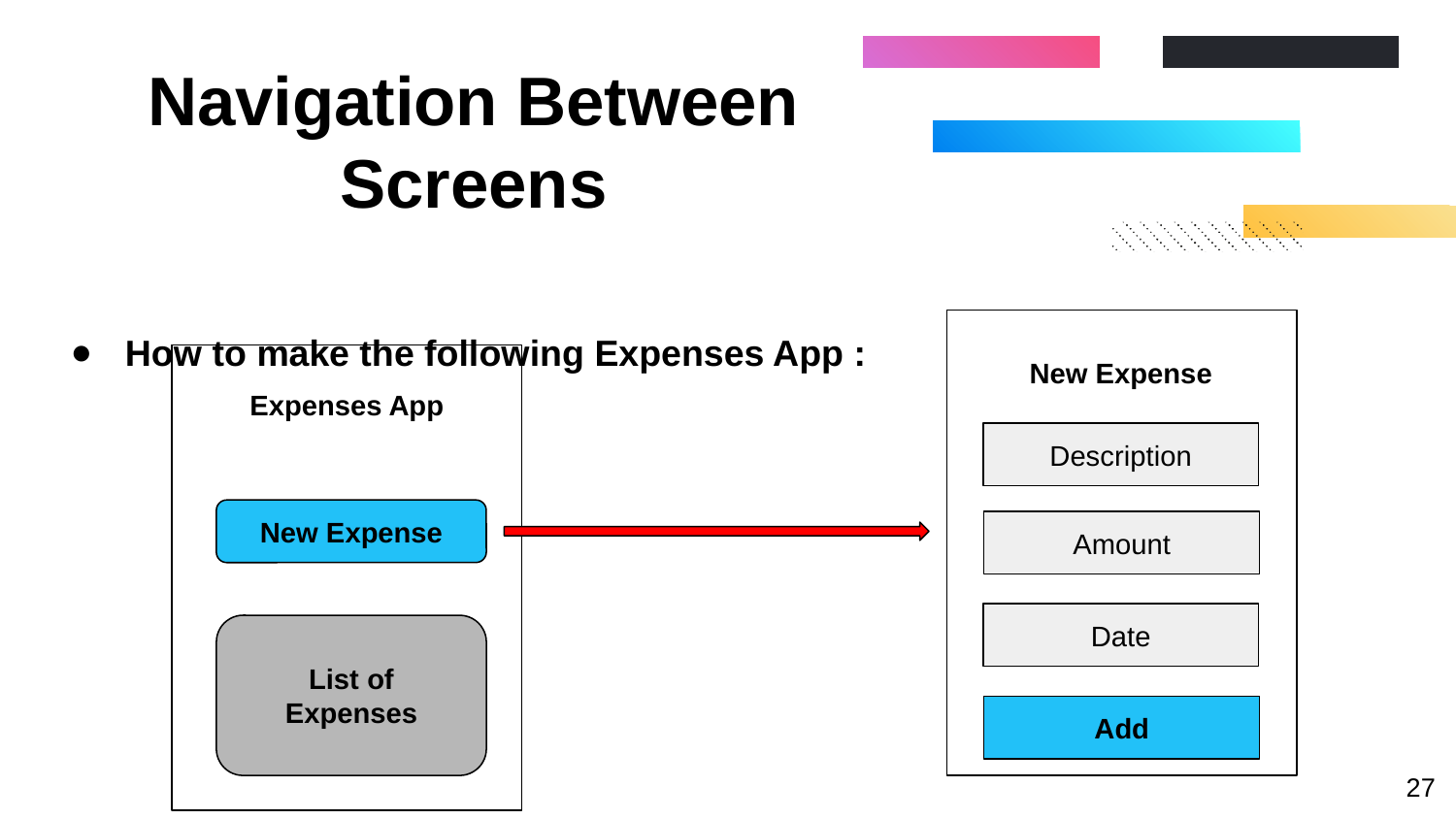

# Navigation Between Screens
How to make the following Expenses App :

New Expense

Expenses App
Description
New Expense
Amount

Date
List of Expenses
Add
27